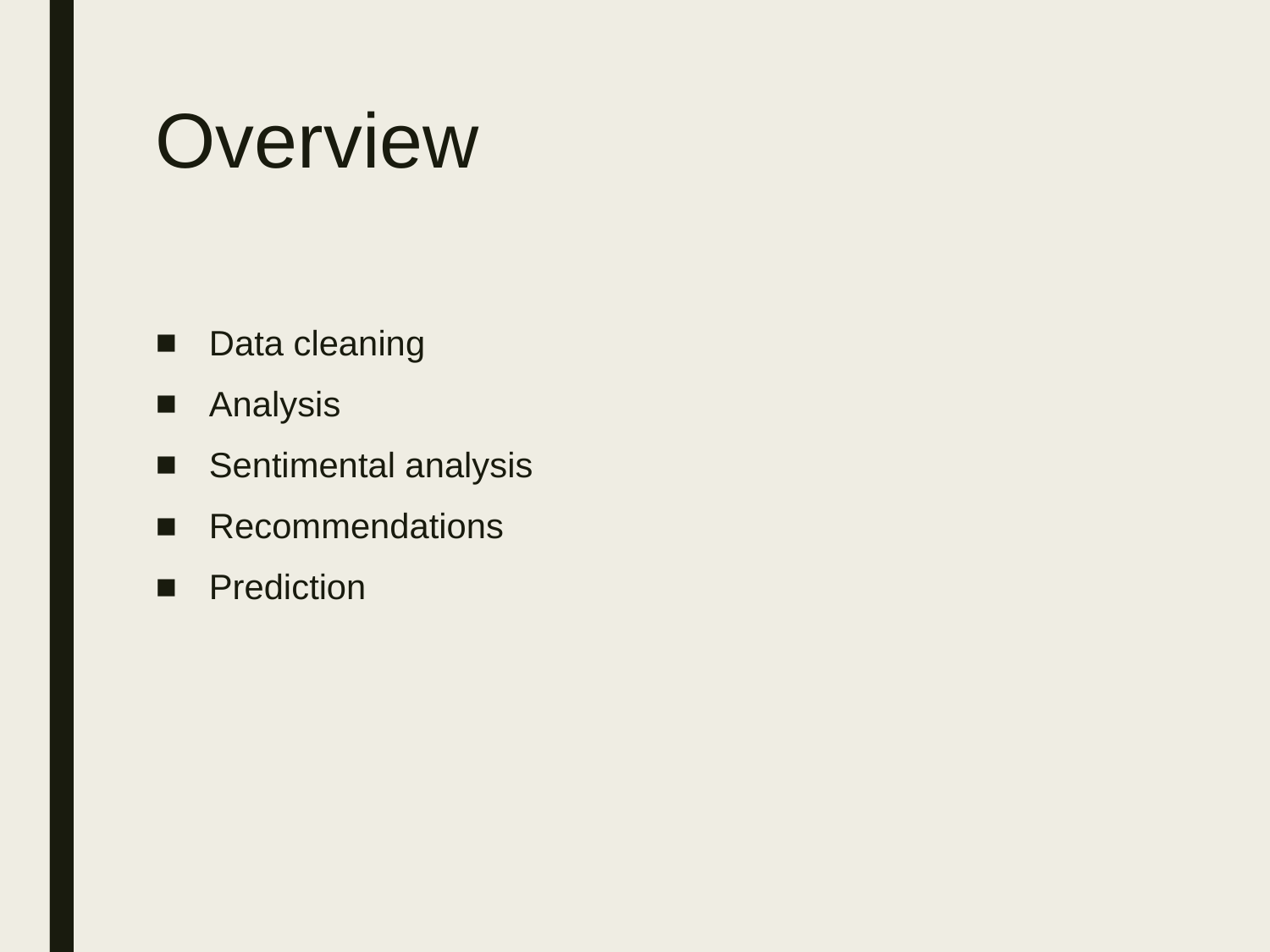

# Overview
Data cleaning
Analysis
Sentimental analysis
Recommendations
Prediction